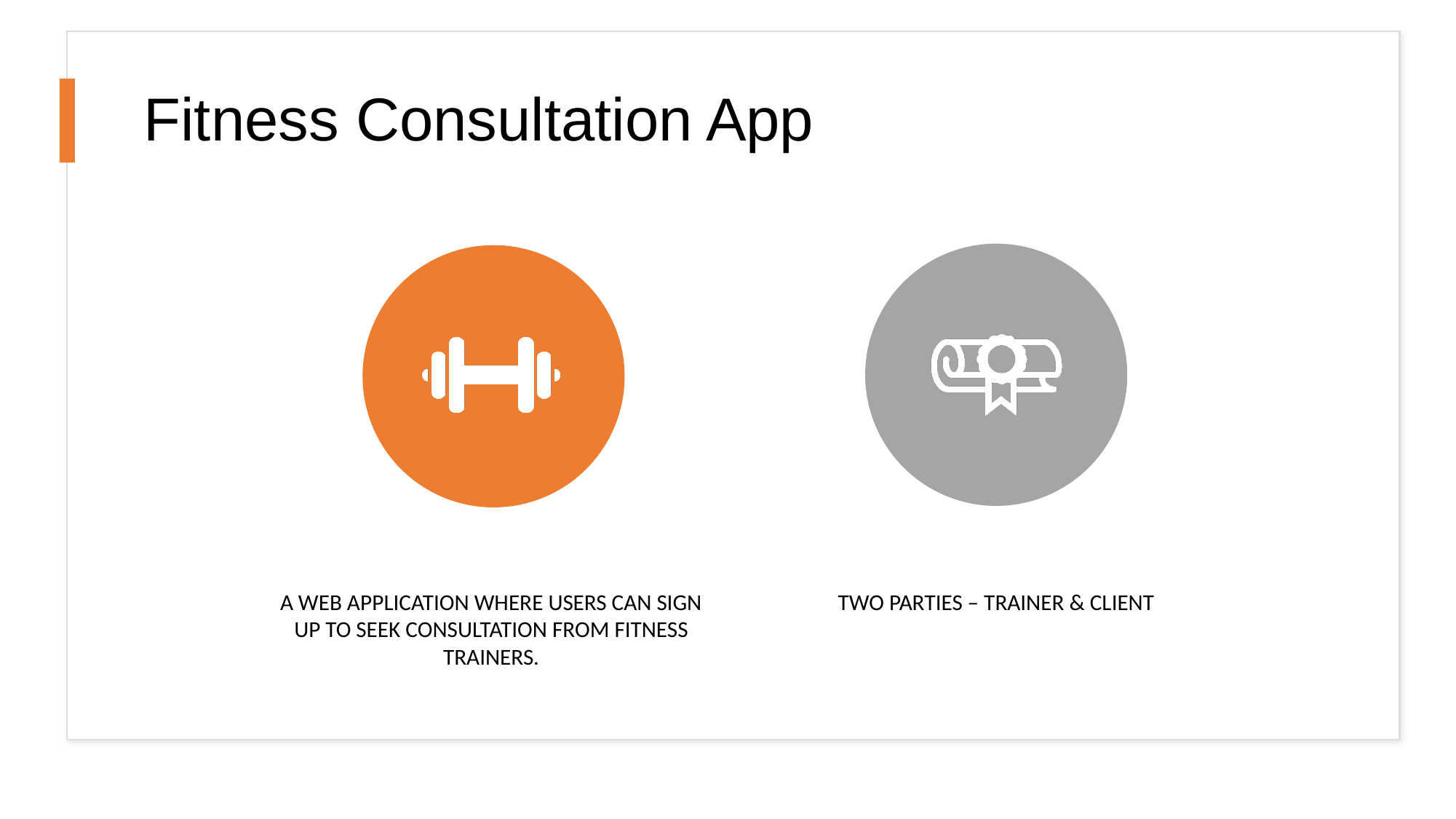

# Fitness Consultation App

A web application where users can sign up to seek consultation from fitness trainers.
Two parties – Trainer & Client